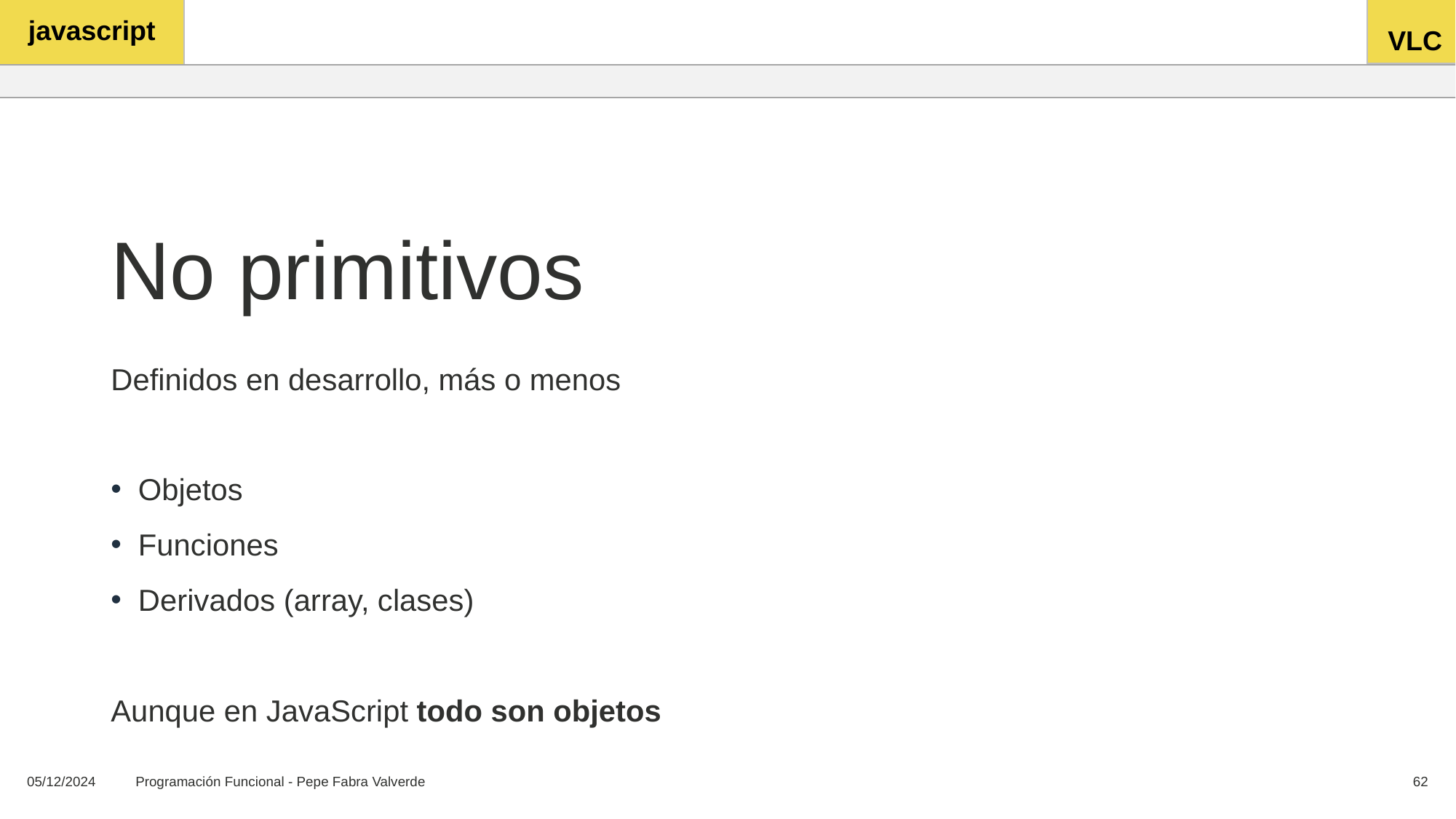

# No primitivos
Definidos en desarrollo, más o menos

Objetos
Funciones
Derivados (array, clases)

Aunque en JavaScript todo son objetos
05/12/2024
Programación Funcional - Pepe Fabra Valverde
62